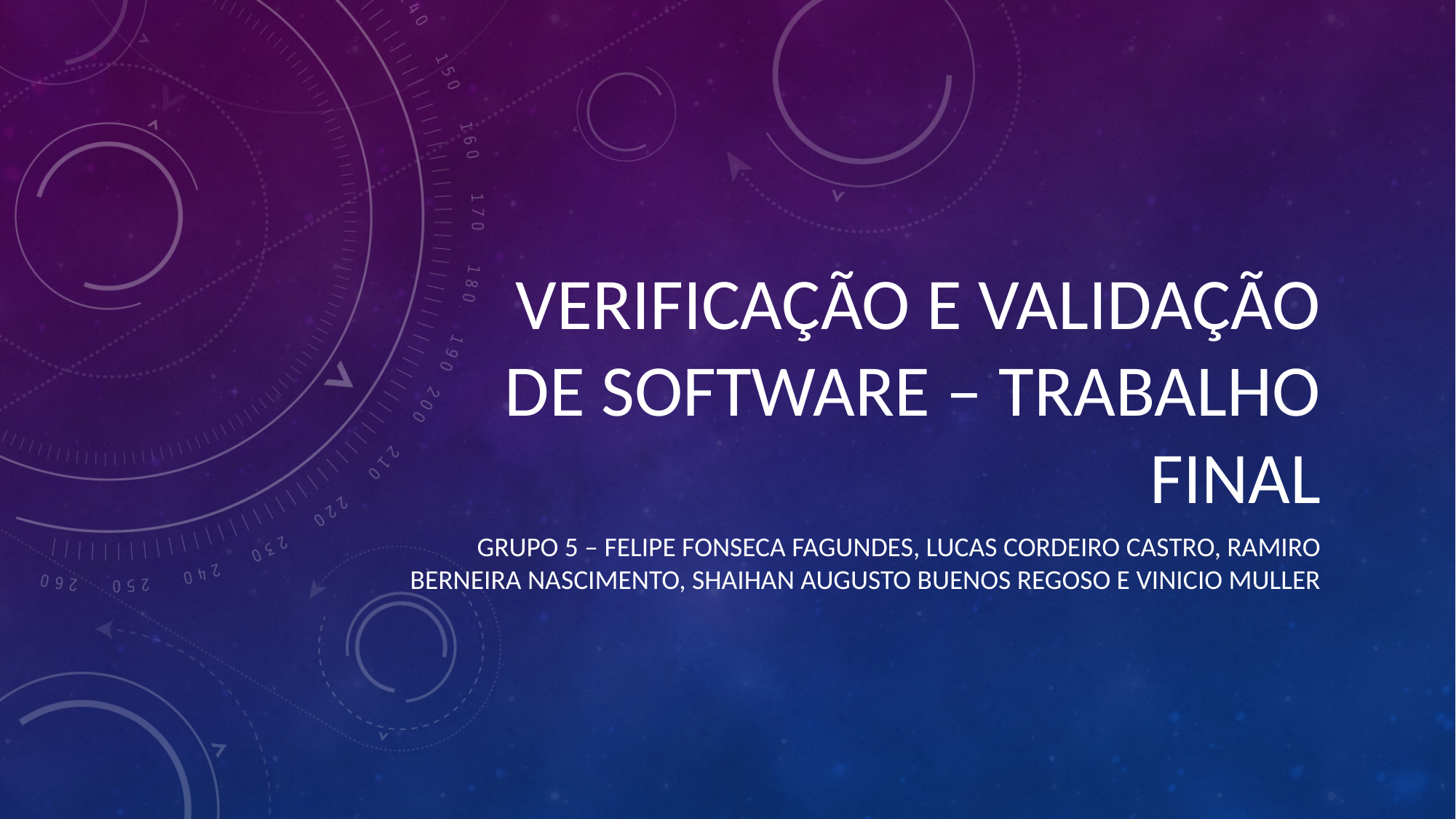

# Verificação e validação de software – trabalho final
Grupo 5 – Felipe fonseca fagundes, Lucas cordeiro castro, ramiro berneira nascimento, shaihan augusto buenos regoso e vinicio muller